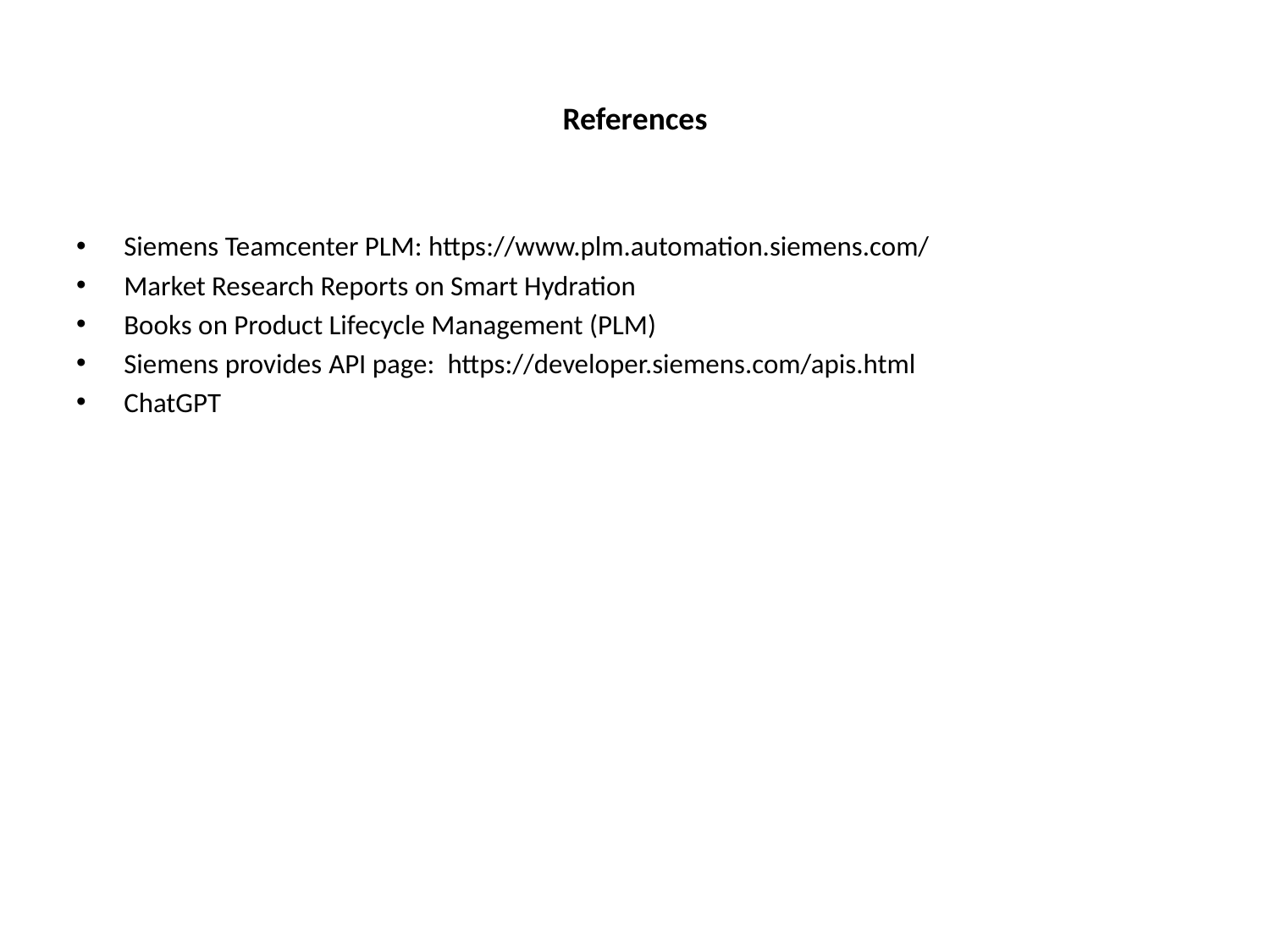

# References
Siemens Teamcenter PLM: https://www.plm.automation.siemens.com/
Market Research Reports on Smart Hydration
Books on Product Lifecycle Management (PLM)
Siemens provides API page:  https://developer.siemens.com/apis.html
ChatGPT